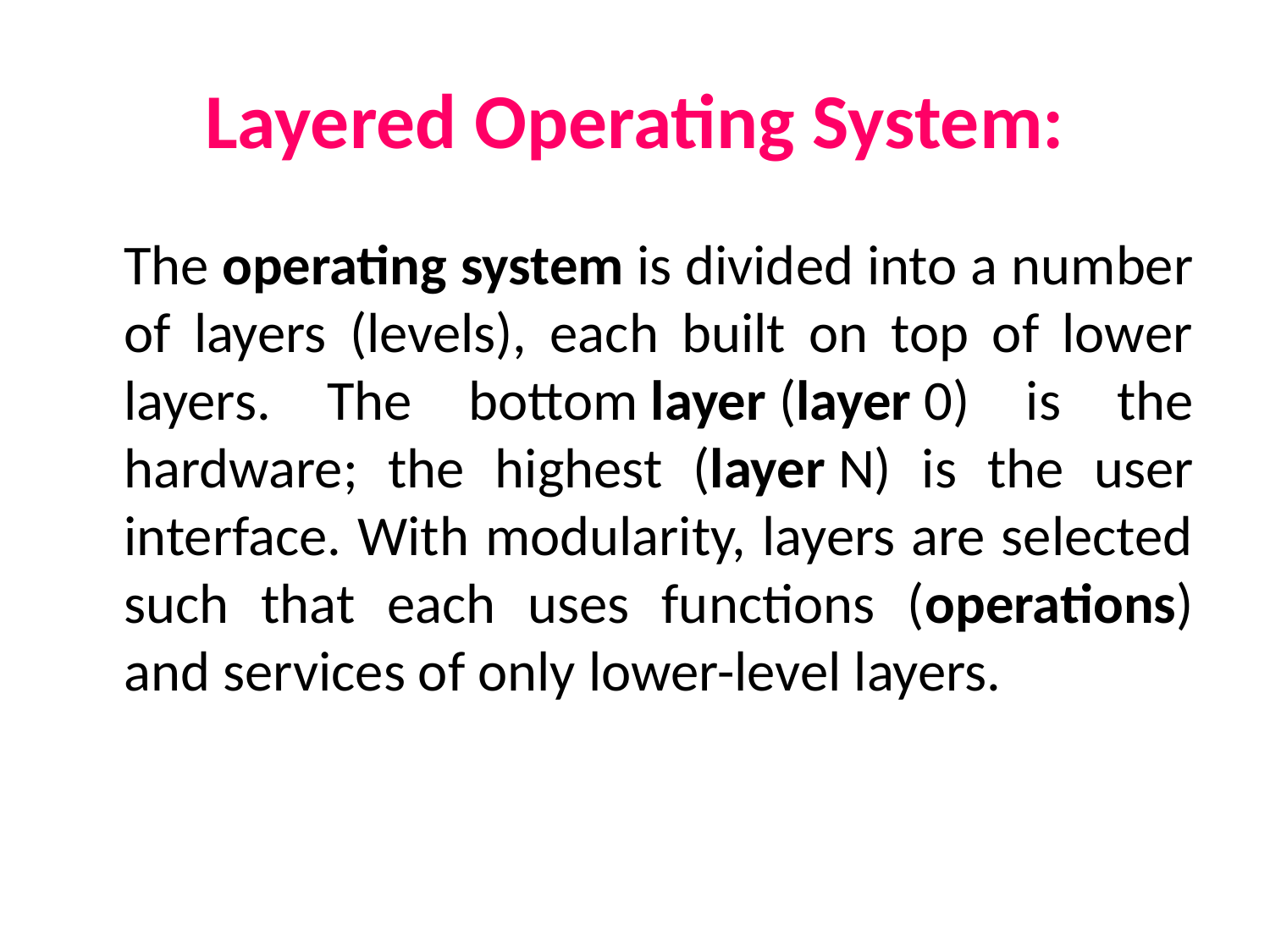

# Layered Operating System:
	The operating system is divided into a number of layers (levels), each built on top of lower layers. The bottom layer (layer 0) is the hardware; the highest (layer N) is the user interface. With modularity, layers are selected such that each uses functions (operations) and services of only lower-level layers.